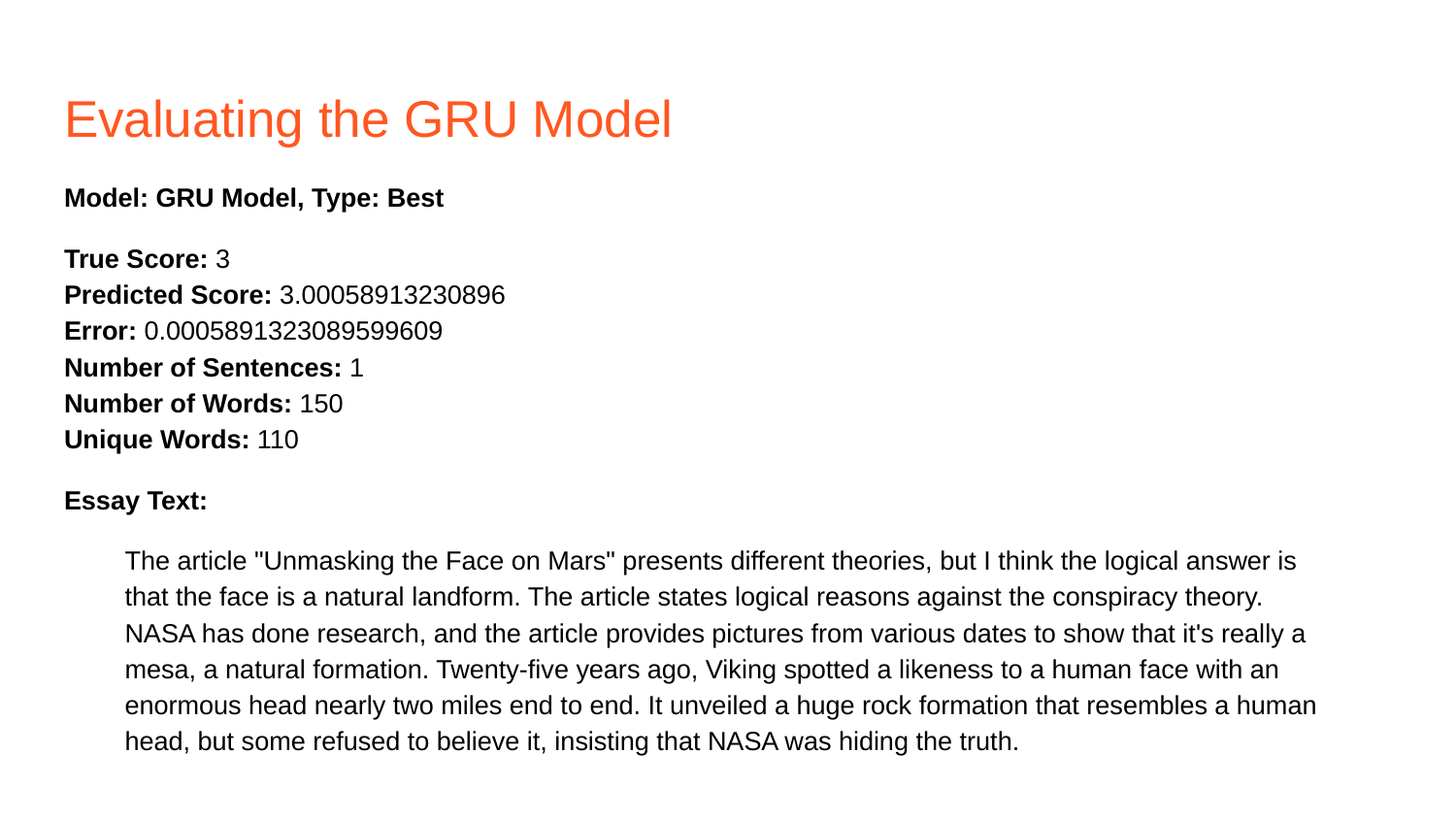

# Evaluating the GRU Model
Model: GRU Model, Type: Best
True Score: 3
Predicted Score: 3.00058913230896
Error: 0.0005891323089599609
Number of Sentences: 1
Number of Words: 150
Unique Words: 110
Essay Text:
The article "Unmasking the Face on Mars" presents different theories, but I think the logical answer is that the face is a natural landform. The article states logical reasons against the conspiracy theory. NASA has done research, and the article provides pictures from various dates to show that it's really a mesa, a natural formation. Twenty-five years ago, Viking spotted a likeness to a human face with an enormous head nearly two miles end to end. It unveiled a huge rock formation that resembles a human head, but some refused to believe it, insisting that NASA was hiding the truth.